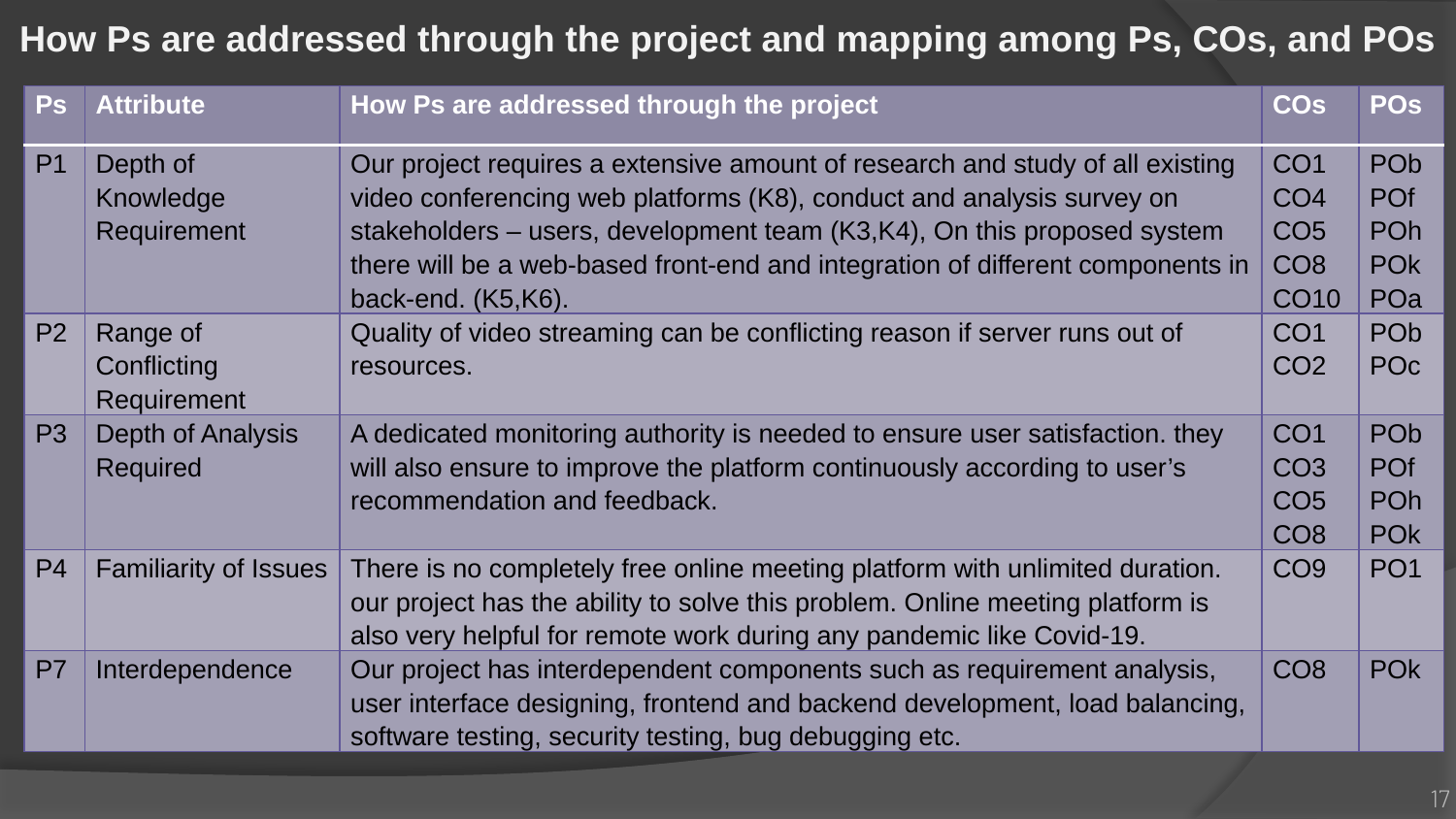

# How Ps are addressed through the project and mapping among Ps, COs, and POs
| Ps | Attribute | How Ps are addressed through the project | COs | POs |
| --- | --- | --- | --- | --- |
| P1 | Depth of Knowledge Requirement | Our project requires a extensive amount of research and study of all existing video conferencing web platforms (K8), conduct and analysis survey on stakeholders – users, development team (K3,K4), On this proposed system there will be a web-based front-end and integration of different components in back-end. (K5,K6). | CO1 CO4 CO5 CO8 CO10 | POb POf POh POk POa |
| P2 | Range of Conflicting Requirement | Quality of video streaming can be conflicting reason if server runs out of resources. | CO1 CO2 | POb POc |
| P3 | Depth of Analysis Required | A dedicated monitoring authority is needed to ensure user satisfaction. they will also ensure to improve the platform continuously according to user’s recommendation and feedback. | CO1 CO3 CO5 CO8 | POb POf POh POk |
| P4 | Familiarity of Issues | There is no completely free online meeting platform with unlimited duration. our project has the ability to solve this problem. Online meeting platform is also very helpful for remote work during any pandemic like Covid-19. | CO9 | PO1 |
| P7 | Interdependence | Our project has interdependent components such as requirement analysis, user interface designing, frontend and backend development, load balancing, software testing, security testing, bug debugging etc. | CO8 | POk |
17